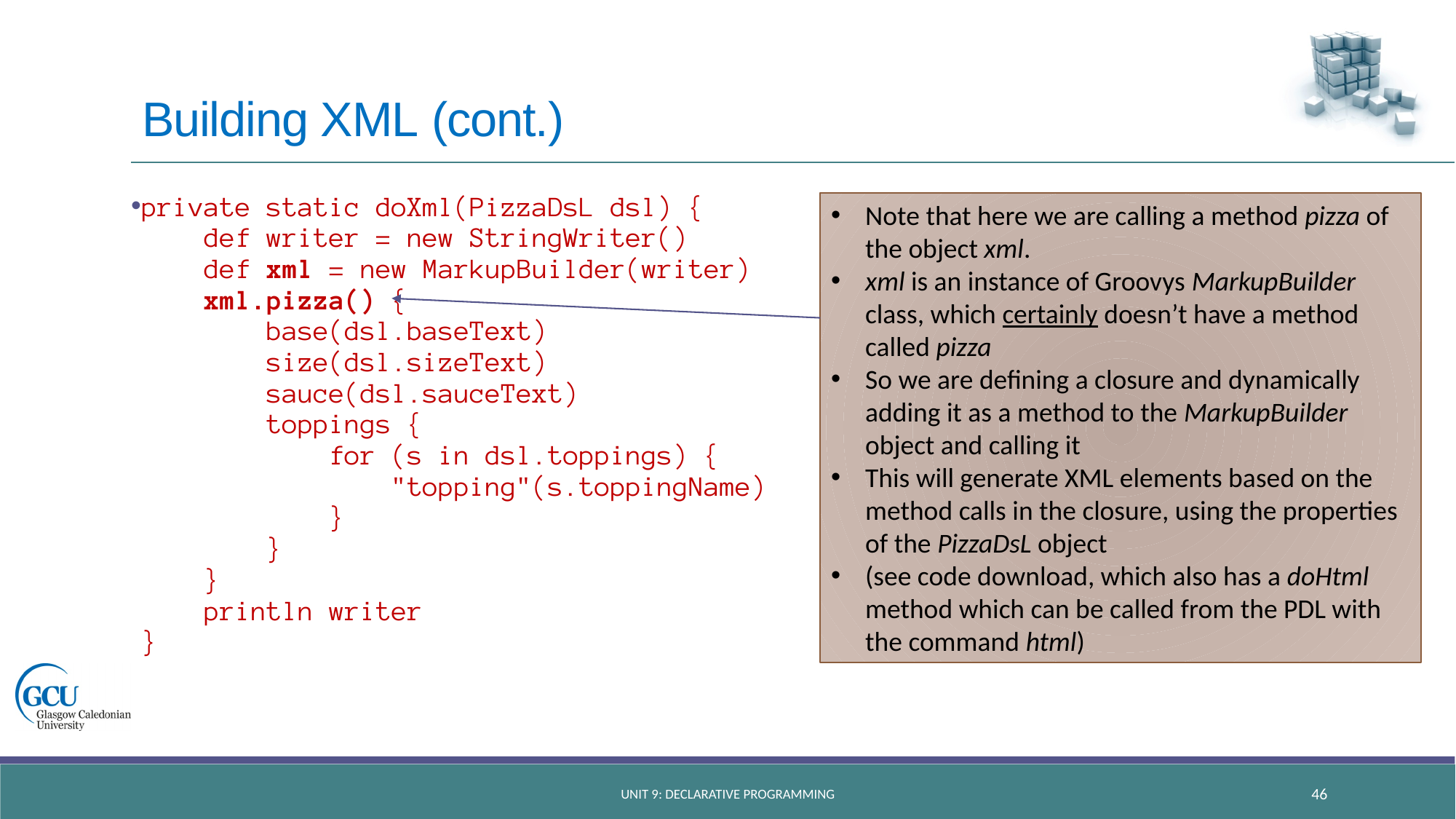

# Building XML (cont.)
private static doXml(PizzaDsL dsl) {
    def writer = new StringWriter()
    def xml = new MarkupBuilder(writer)
    xml.pizza() {
        base(dsl.baseText)
        size(dsl.sizeText)
        sauce(dsl.sauceText)
        toppings {
            for (s in dsl.toppings) {
                "topping"(s.toppingName)
            }
        }
    }
    println writer
}
Note that here we are calling a method pizza of the object xml.
xml is an instance of Groovys MarkupBuilder class, which certainly doesn’t have a method called pizza
So we are defining a closure and dynamically adding it as a method to the MarkupBuilder object and calling it
This will generate XML elements based on the method calls in the closure, using the properties of the PizzaDsL object
(see code download, which also has a doHtml method which can be called from the PDL with the command html)
unit 9: declarative programming
46